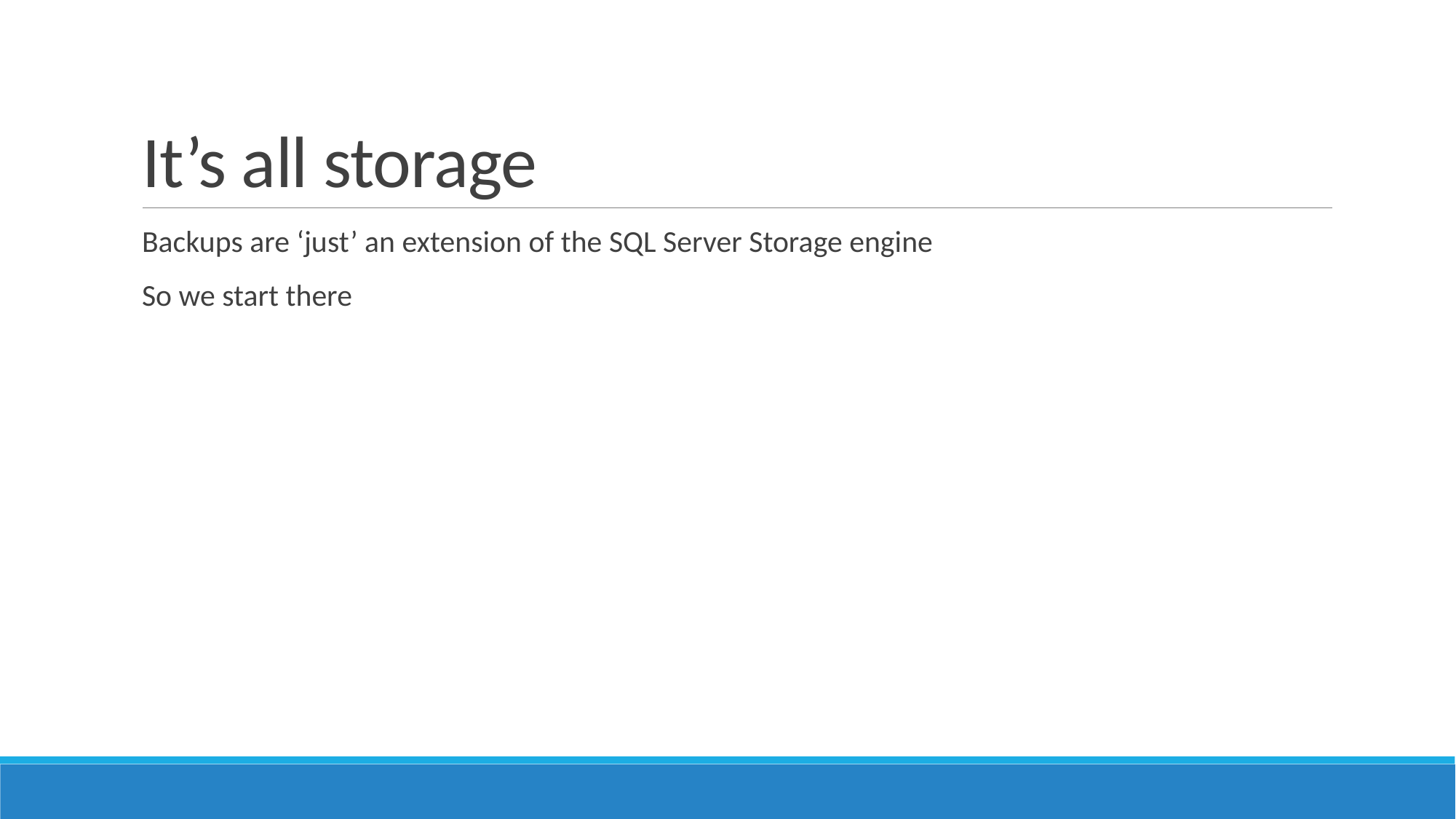

# It’s all storage
Backups are ‘just’ an extension of the SQL Server Storage engine
So we start there